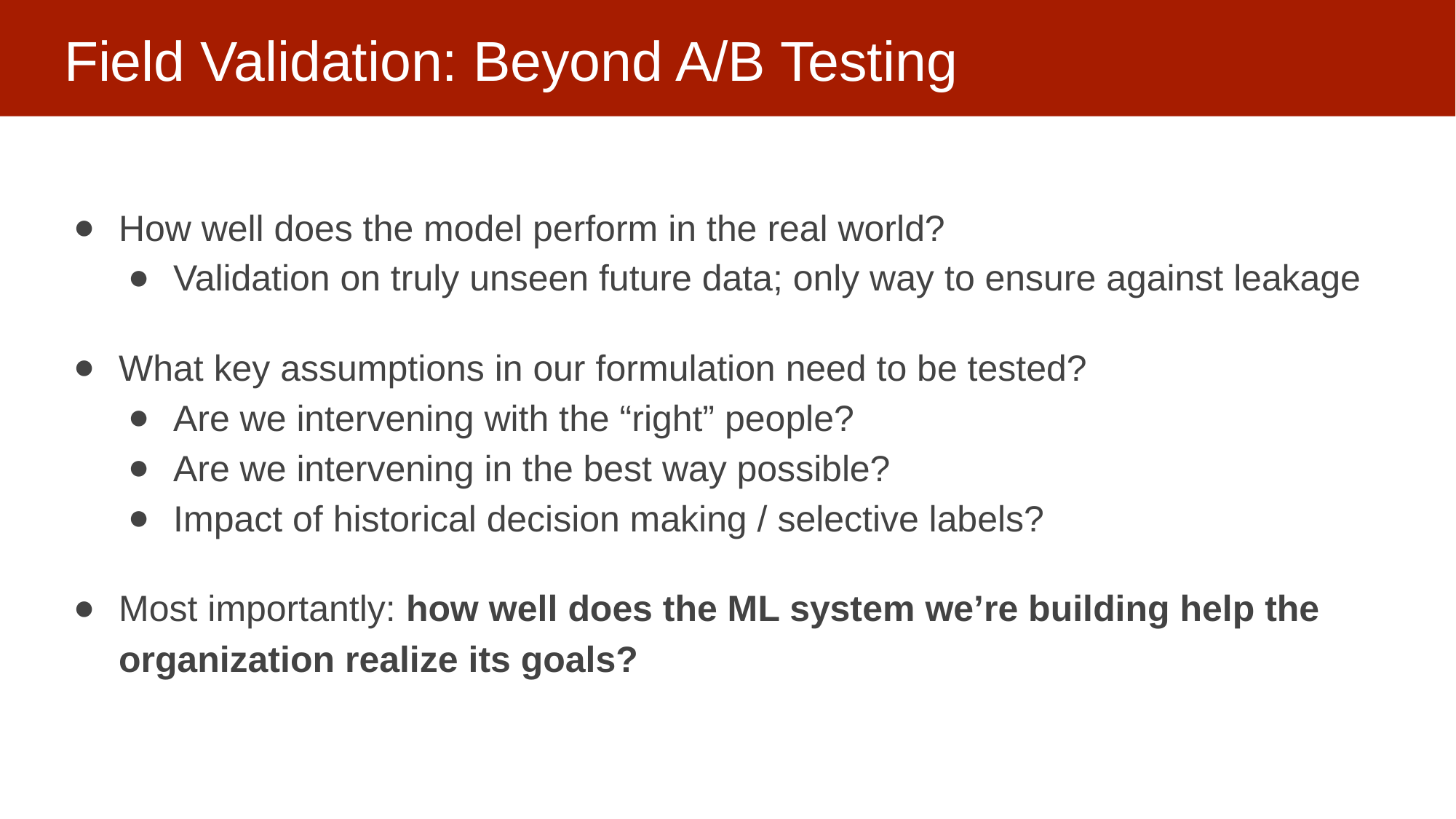

# Field Validation: Beyond A/B Testing
How well does the model perform in the real world?
Validation on truly unseen future data; only way to ensure against leakage
What key assumptions in our formulation need to be tested?
Are we intervening with the “right” people?
Are we intervening in the best way possible?
Impact of historical decision making / selective labels?
Most importantly: how well does the ML system we’re building help the organization realize its goals?